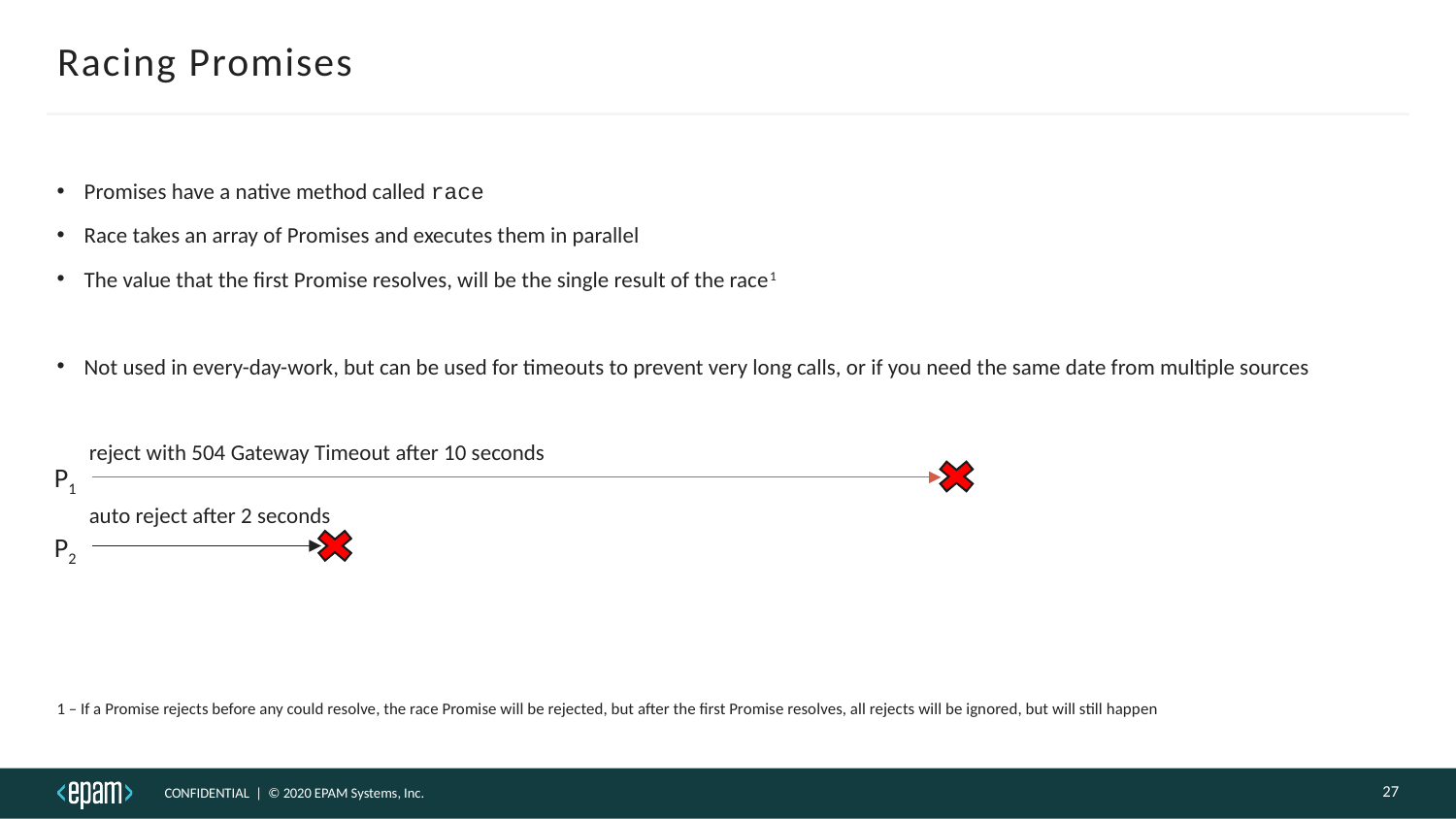

# Racing Promises
Promises have a native method called race
Race takes an array of Promises and executes them in parallel
The value that the first Promise resolves, will be the single result of the race1

Not used in every-day-work, but can be used for timeouts to prevent very long calls, or if you need the same date from multiple sources

1 – If a Promise rejects before any could resolve, the race Promise will be rejected, but after the first Promise resolves, all rejects will be ignored, but will still happen
reject with 504 Gateway Timeout after 10 seconds

auto reject after 2 seconds

P1
P2
27